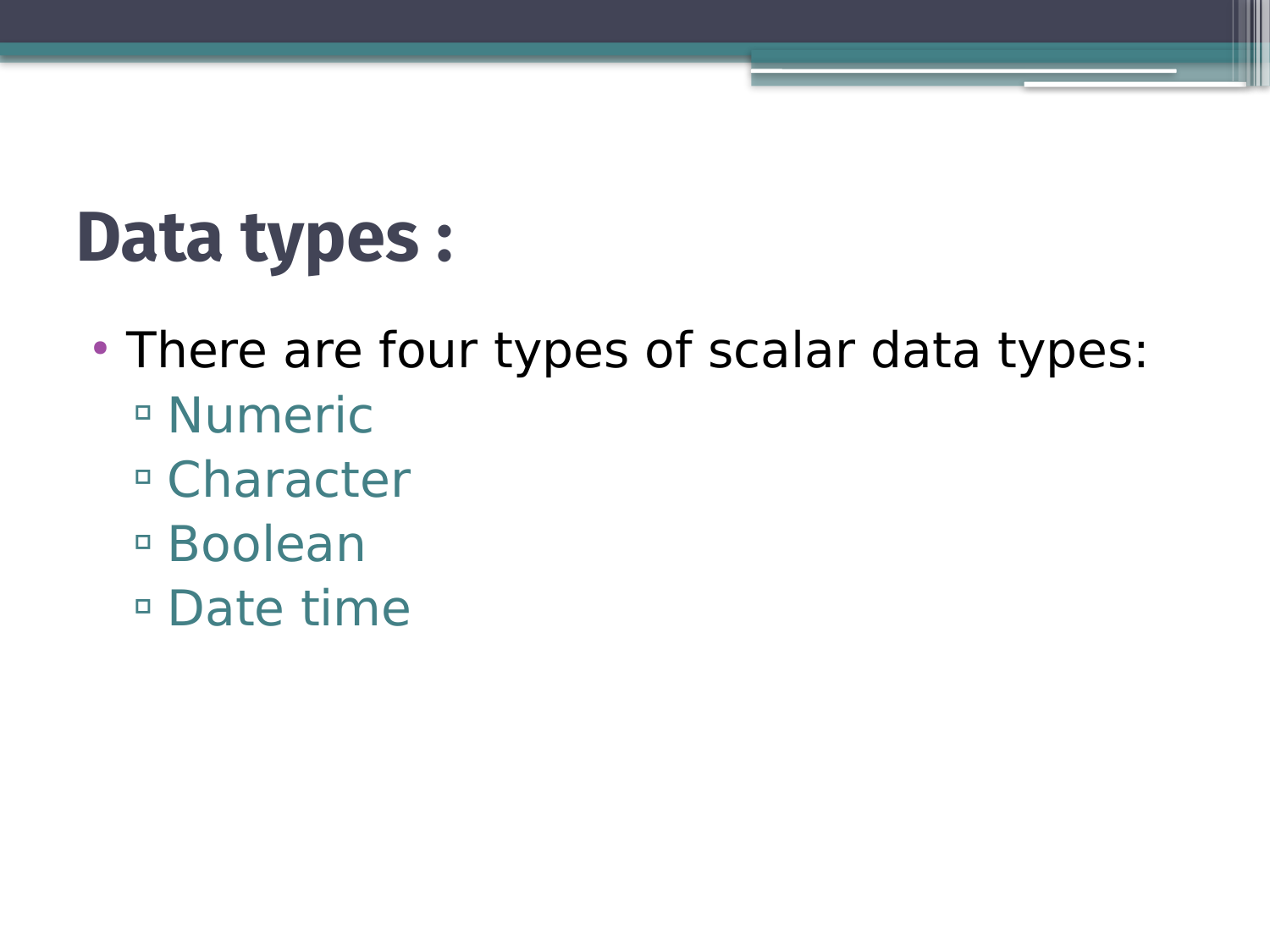

# Data types :
There are four types of scalar data types:
Numeric
Character
Boolean
Date time